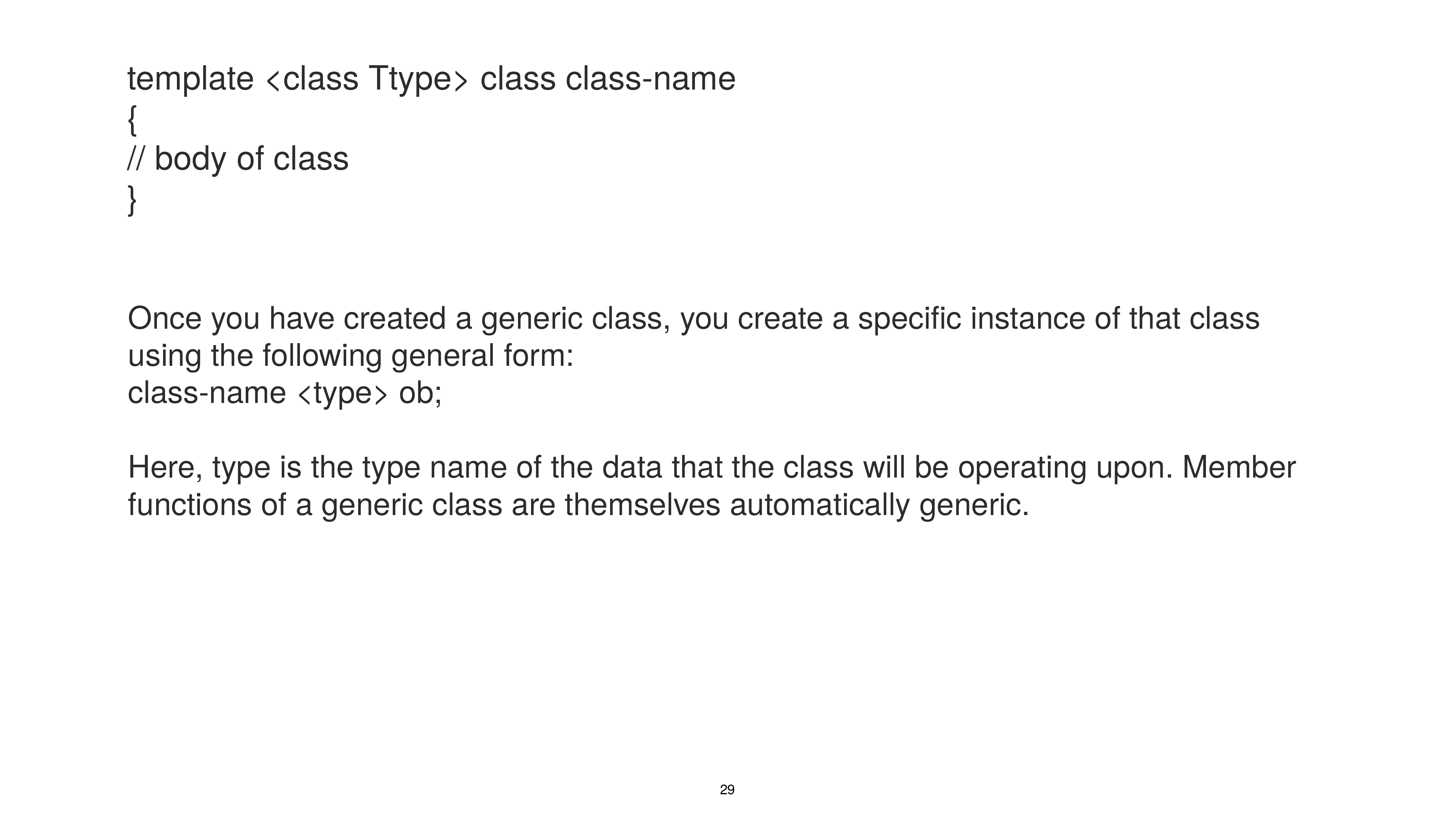

template <class Ttype> class class-name
{
// body of class
}
Once you have created a generic class, you create a specific instance of that class
using the following general form:
class-name <type> ob;

Here, type is the type name of the data that the class will be operating upon. Member
functions of a generic class are themselves automatically generic.
29